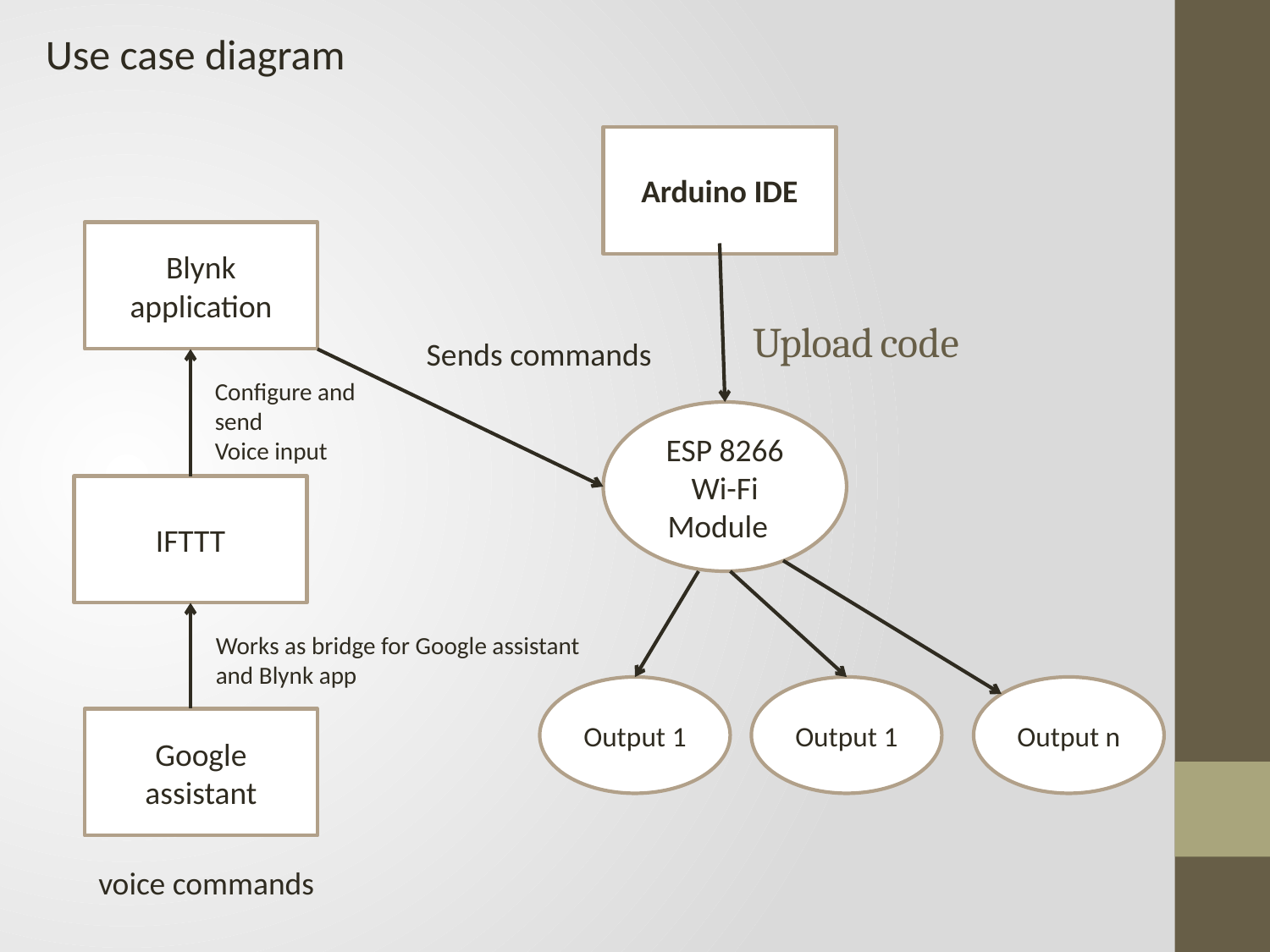

Use case diagram
Arduino IDE
Blynk application
# Upload code
Sends commands
Configure and
send
Voice input

ESP 8266 Wi-Fi Module

IFTTT
Works as bridge for Google assistant
and Blynk app
Output 1
Output 1
Output n
Google assistant
voice commands